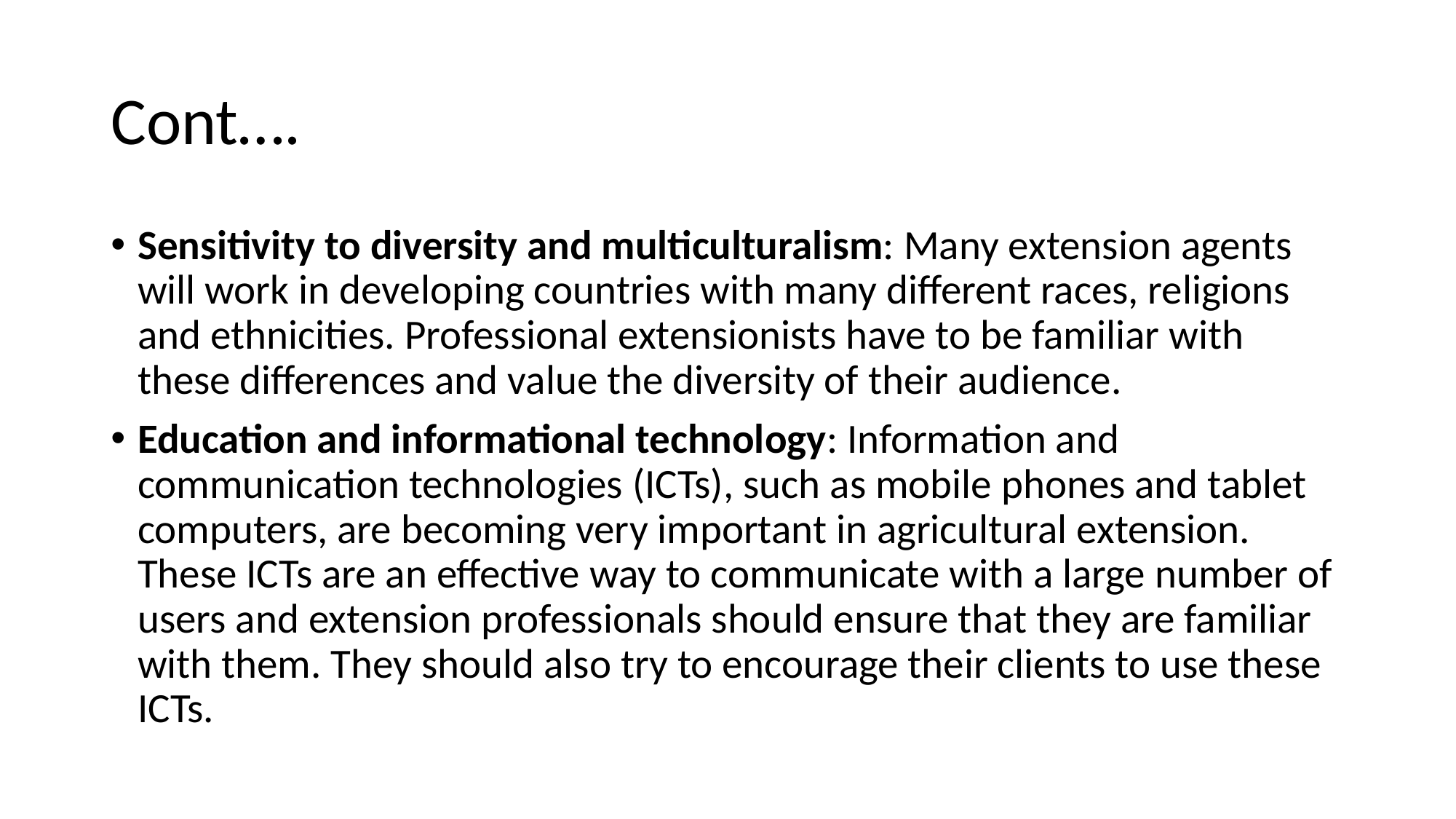

# Cont….
Sensitivity to diversity and multiculturalism: Many extension agents will work in developing countries with many different races, religions and ethnicities. Professional extensionists have to be familiar with these differences and value the diversity of their audience.
Education and informational technology: Information and communication technologies (ICTs), such as mobile phones and tablet computers, are becoming very important in agricultural extension. These ICTs are an effective way to communicate with a large number of users and extension professionals should ensure that they are familiar with them. They should also try to encourage their clients to use these ICTs.